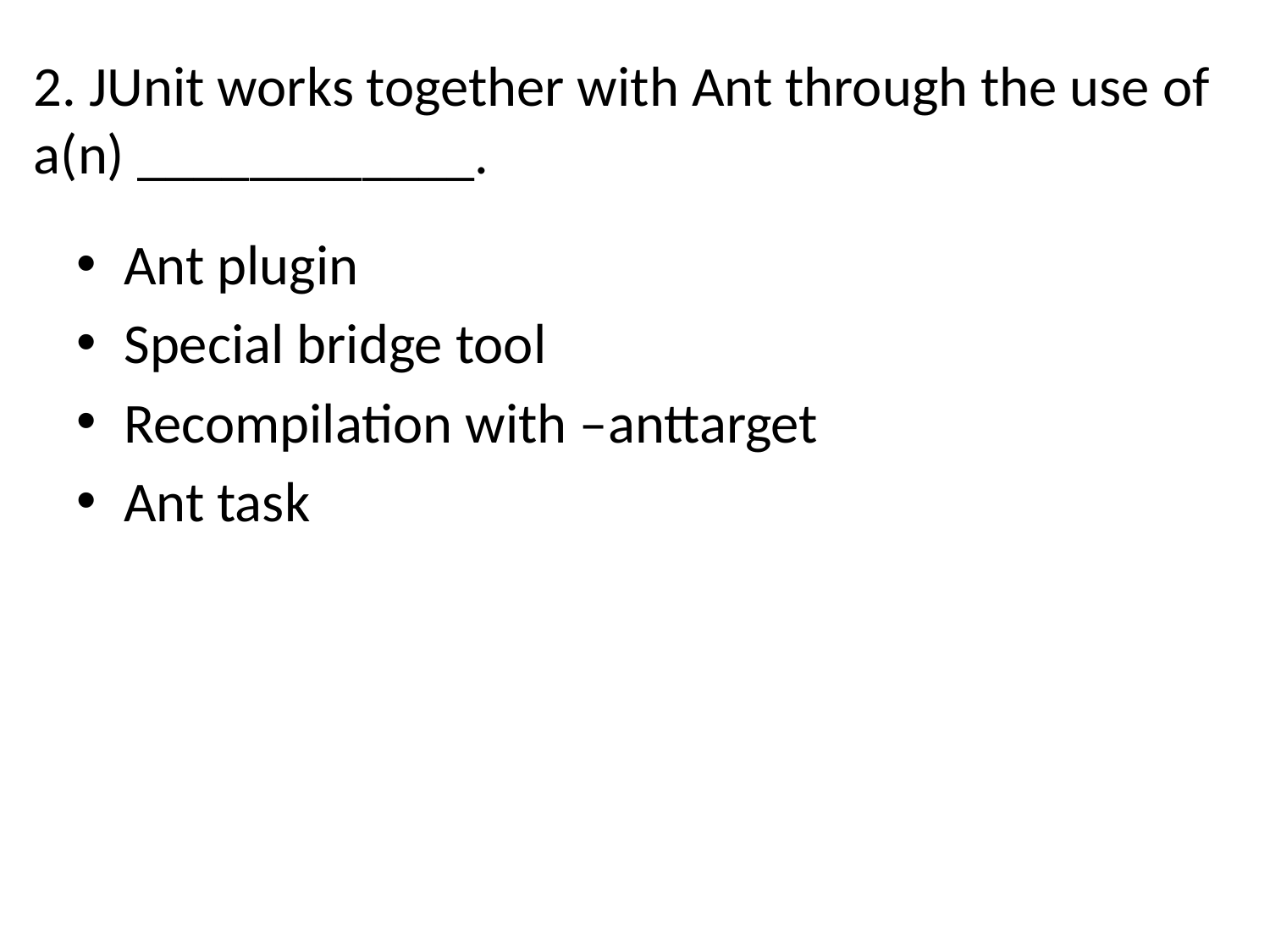

# 2. JUnit works together with Ant through the use of a(n) ____________.
Ant plugin
Special bridge tool
Recompilation with –anttarget
Ant task